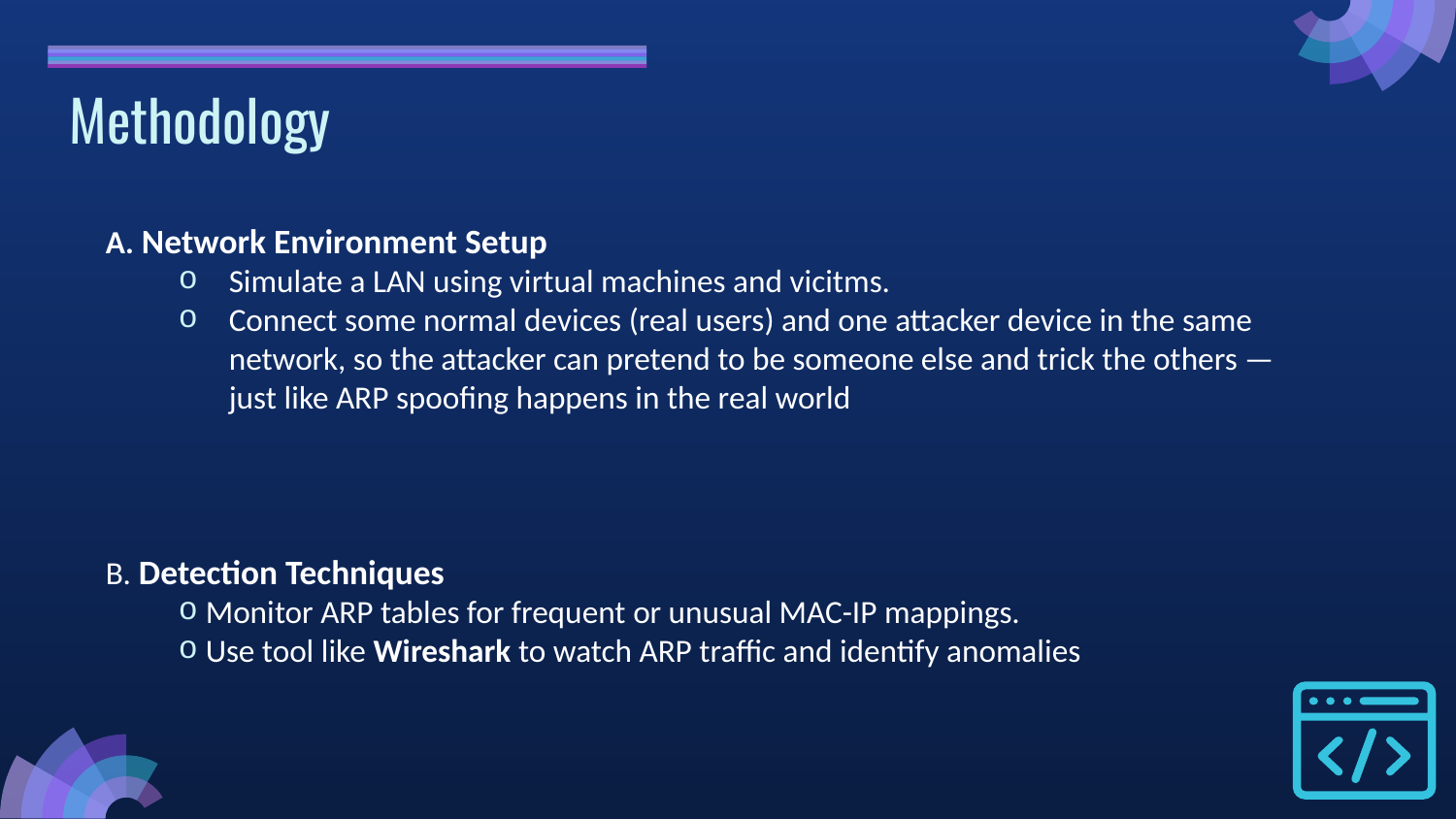

# Methodology

A. Network Environment Setup
Simulate a LAN using virtual machines and vicitms.
Connect some normal devices (real users) and one attacker device in the same network, so the attacker can pretend to be someone else and trick the others — just like ARP spoofing happens in the real world

B. Detection Techniques
Monitor ARP tables for frequent or unusual MAC-IP mappings.
Use tool like Wireshark to watch ARP traffic and identify anomalies